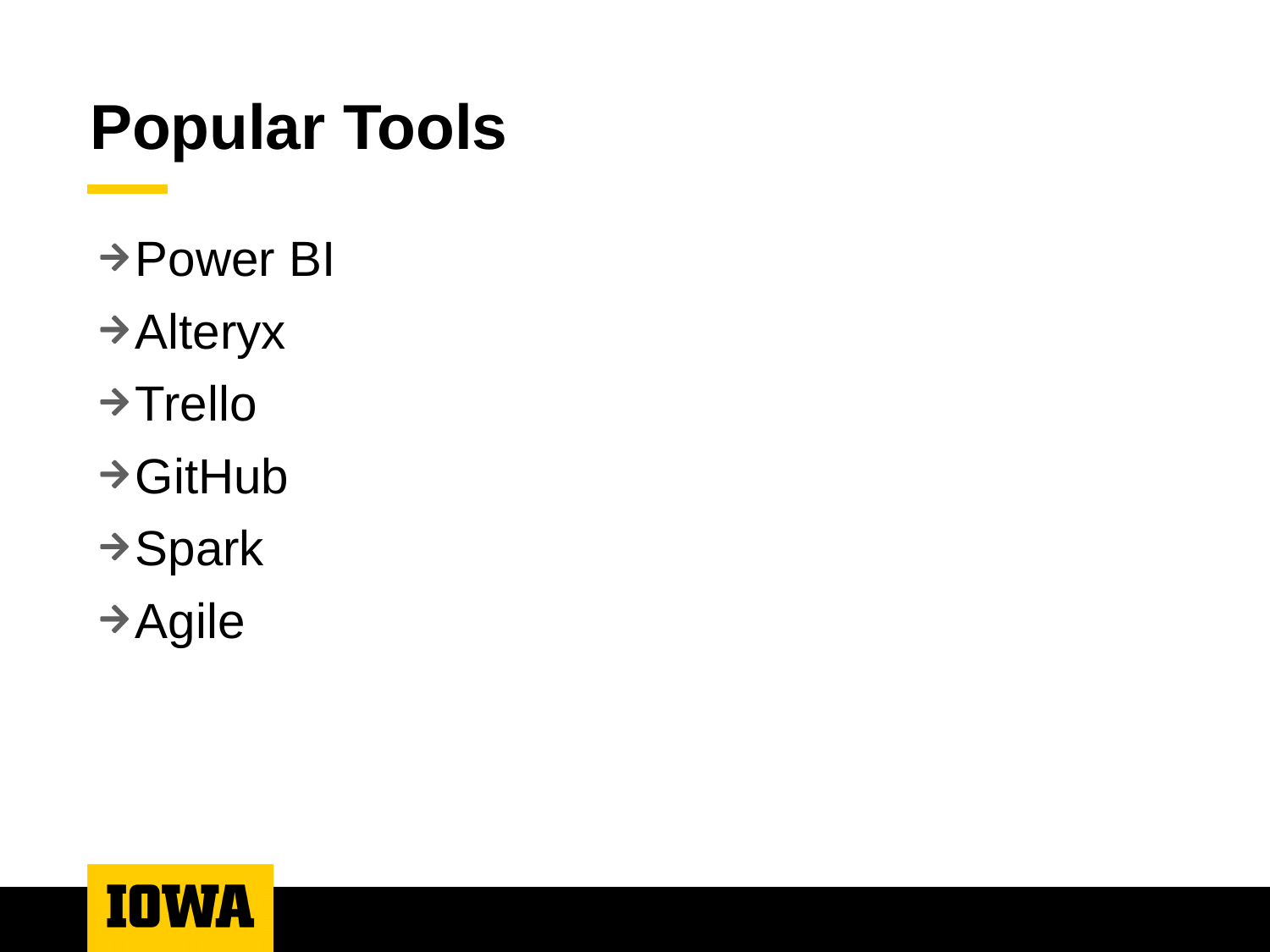

# Popular Tools
Power BI
Alteryx
Trello
GitHub
Spark
Agile